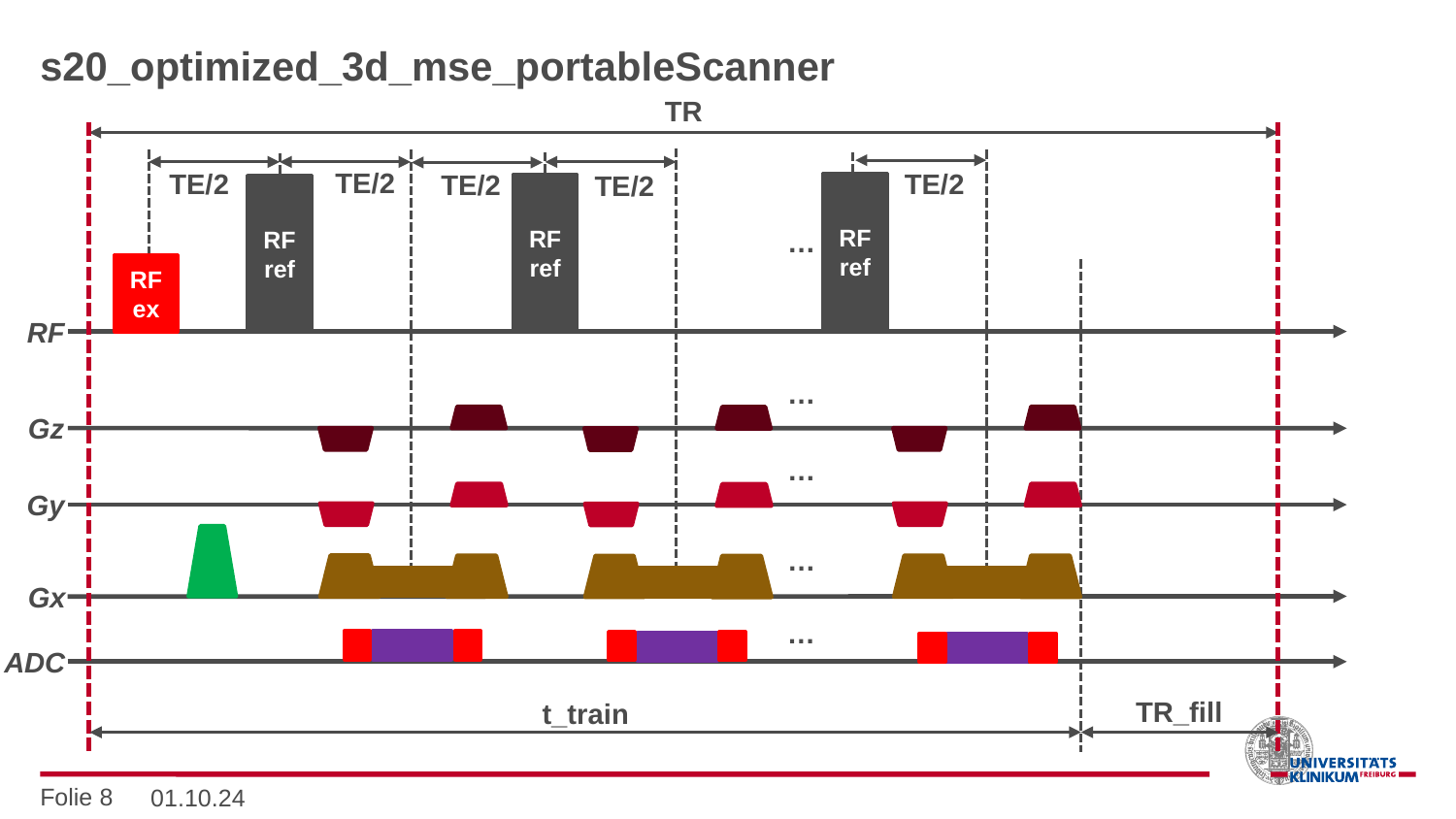

# s20_optimized_3d_mse_portableScanner
TR
TE/2
TE/2
TE/2
TE/2
TE/2
RF
ref
RF
ref
RF
ref
…
RF
ex
RF
…
Gz

…
Gy

…

Gx
…

ADC
TR_fill
t_train
01.10.24
Folie 8